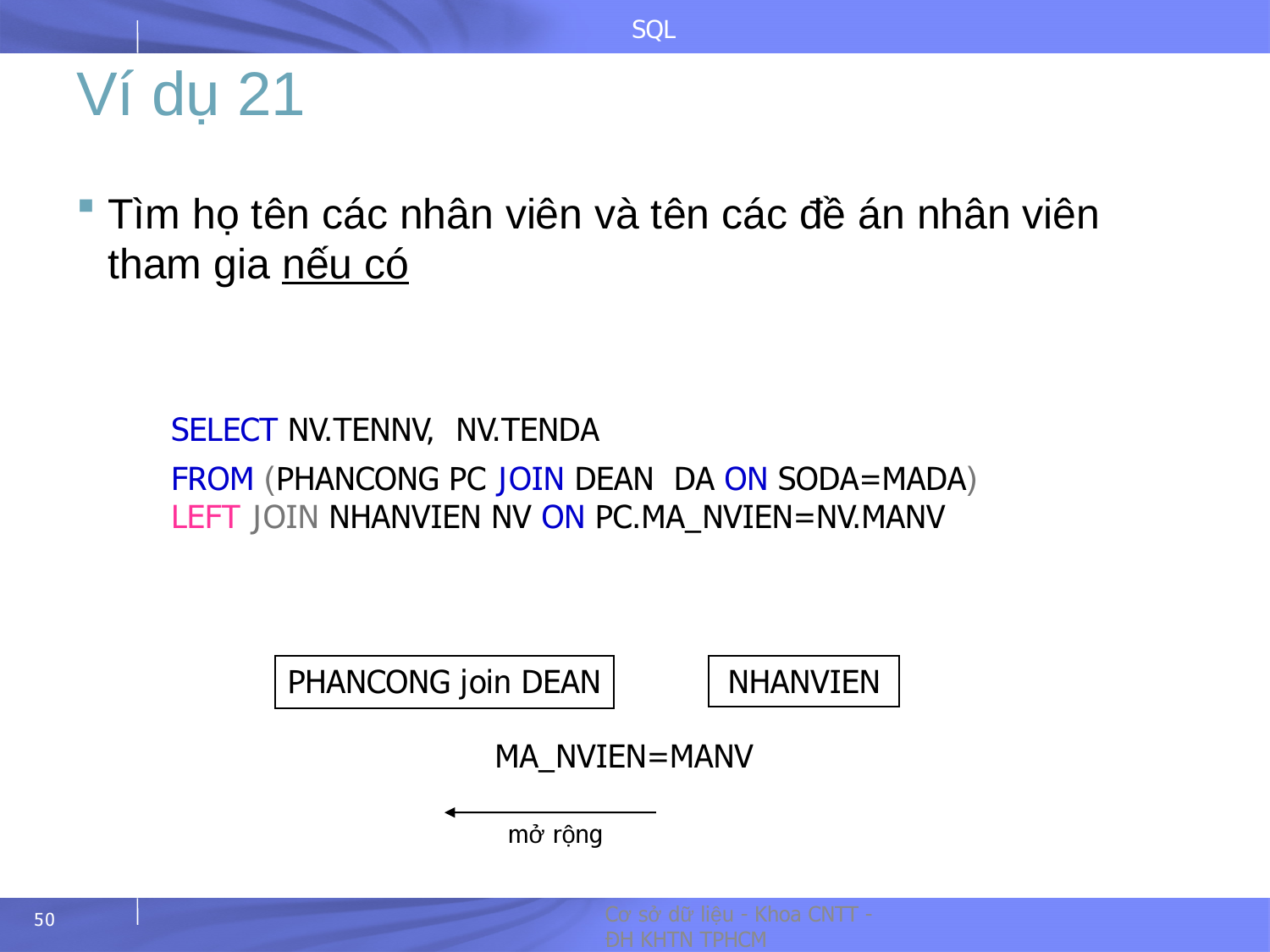

# Ví dụ 21
Tìm họ tên các nhân viên và tên các đề án nhân viên tham gia nếu có
SELECT NV.TENNV,  NV.TENDA
FROM (PHANCONG PC JOIN DEAN  DA ON SODA=MADA) 	LEFT JOIN NHANVIEN NV ON PC.MA_NVIEN=NV.MANV
PHANCONG join DEAN

NHANVIEN
MA_NVIEN=MANV

mở rộng
Cơ sở dữ liệu - Khoa CNTT - ĐH KHTN TPHCM
50